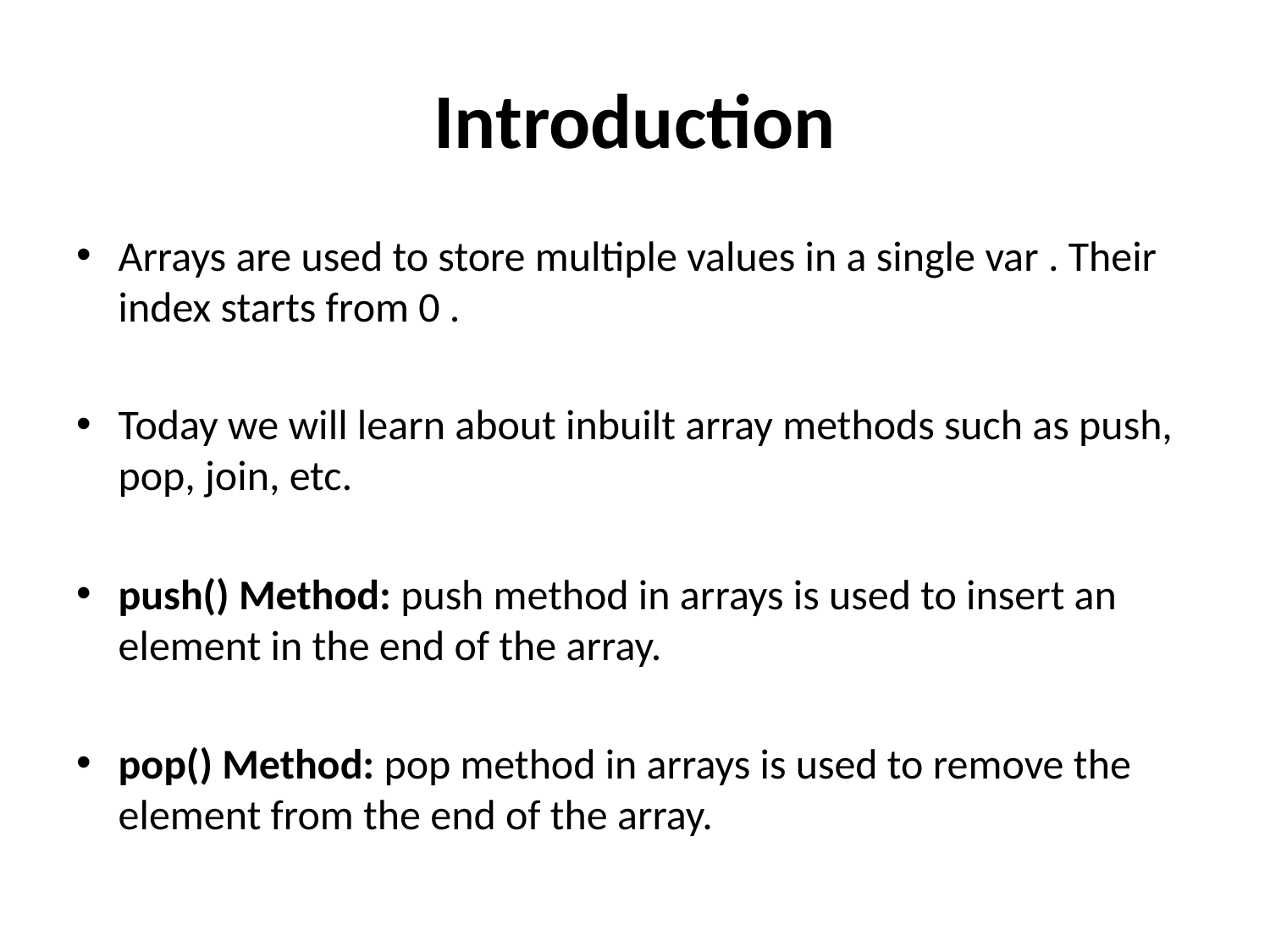

# Introduction
Arrays are used to store multiple values in a single var . Their index starts from 0 .

Today we will learn about inbuilt array methods such as push, pop, join, etc.

push() Method: push method in arrays is used to insert an element in the end of the array.

pop() Method: pop method in arrays is used to remove the element from the end of the array.